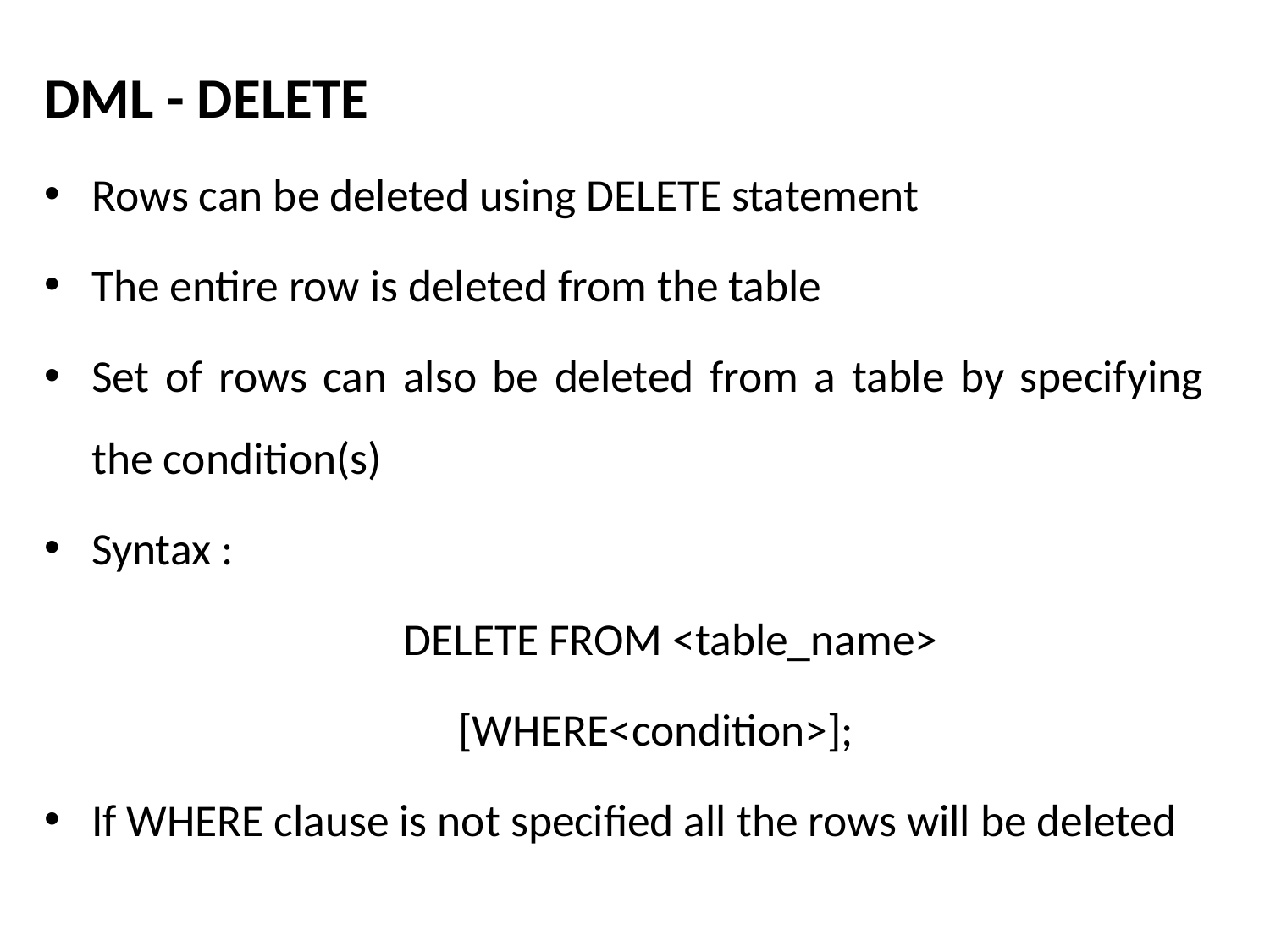

DML - DELETE
Rows can be deleted using DELETE statement
The entire row is deleted from the table
Set of rows can also be deleted from a table by specifying the condition(s)
Syntax :
	DELETE FROM <table_name>
[WHERE<condition>];
If WHERE clause is not specified all the rows will be deleted